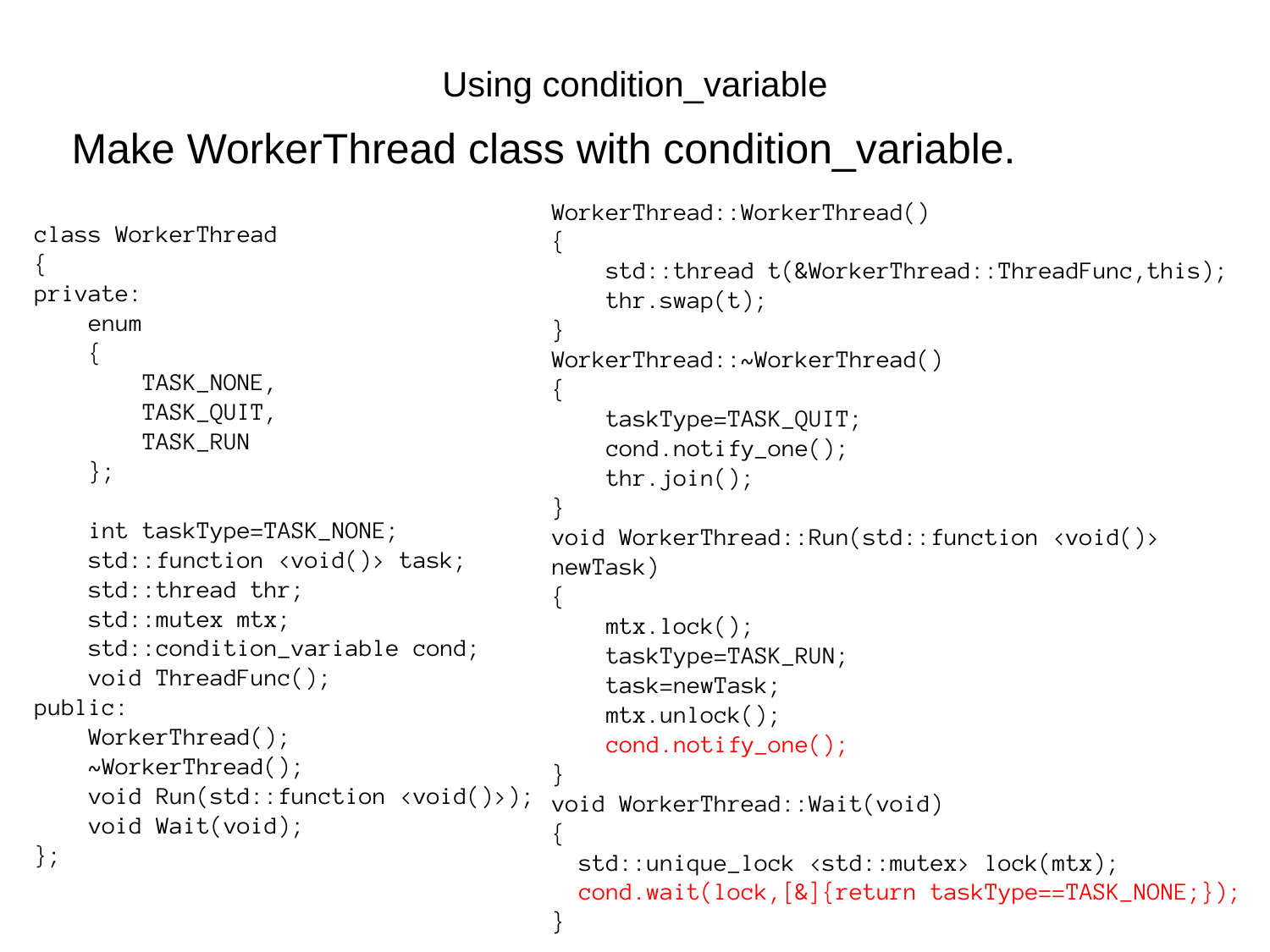

# Using condition_variable
Make WorkerThread class with condition_variable.
WorkerThread::WorkerThread()
{
    std::thread t(&WorkerThread::ThreadFunc,this);
    thr.swap(t);
}
WorkerThread::~WorkerThread()
{
    taskType=TASK_QUIT;
    cond.notify_one();
    thr.join();
}
void WorkerThread::Run(std::function <void()> newTask)
{
    mtx.lock();
    taskType=TASK_RUN;
    task=newTask;
    mtx.unlock();
    cond.notify_one();
}
void WorkerThread::Wait(void)
{
  std::unique_lock <std::mutex> lock(mtx);
  cond.wait(lock,[&]{return taskType==TASK_NONE;});
}
class WorkerThread
{
private:
    enum
    {
        TASK_NONE,
        TASK_QUIT,
        TASK_RUN
    };

    int taskType=TASK_NONE;
    std::function <void()> task;
    std::thread thr;
    std::mutex mtx;
    std::condition_variable cond;
    void ThreadFunc();
public:
    WorkerThread();
    ~WorkerThread();
    void Run(std::function <void()>);
    void Wait(void);
};